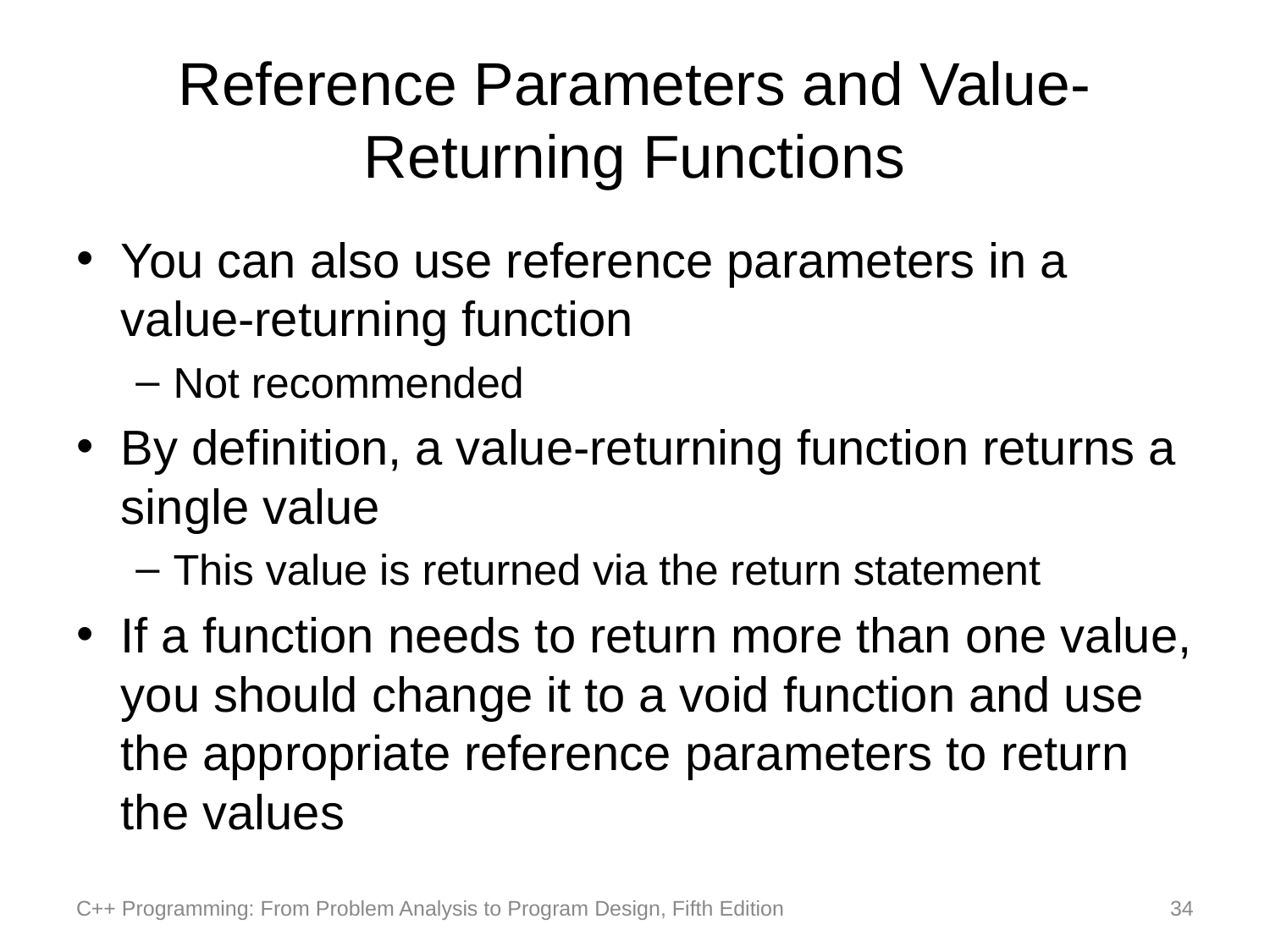

# Reference Parameters and Value-Returning Functions
You can also use reference parameters in a value-returning function
Not recommended
By definition, a value-returning function returns a single value
This value is returned via the return statement
If a function needs to return more than one value, you should change it to a void function and use the appropriate reference parameters to return the values
C++ Programming: From Problem Analysis to Program Design, Fifth Edition
34